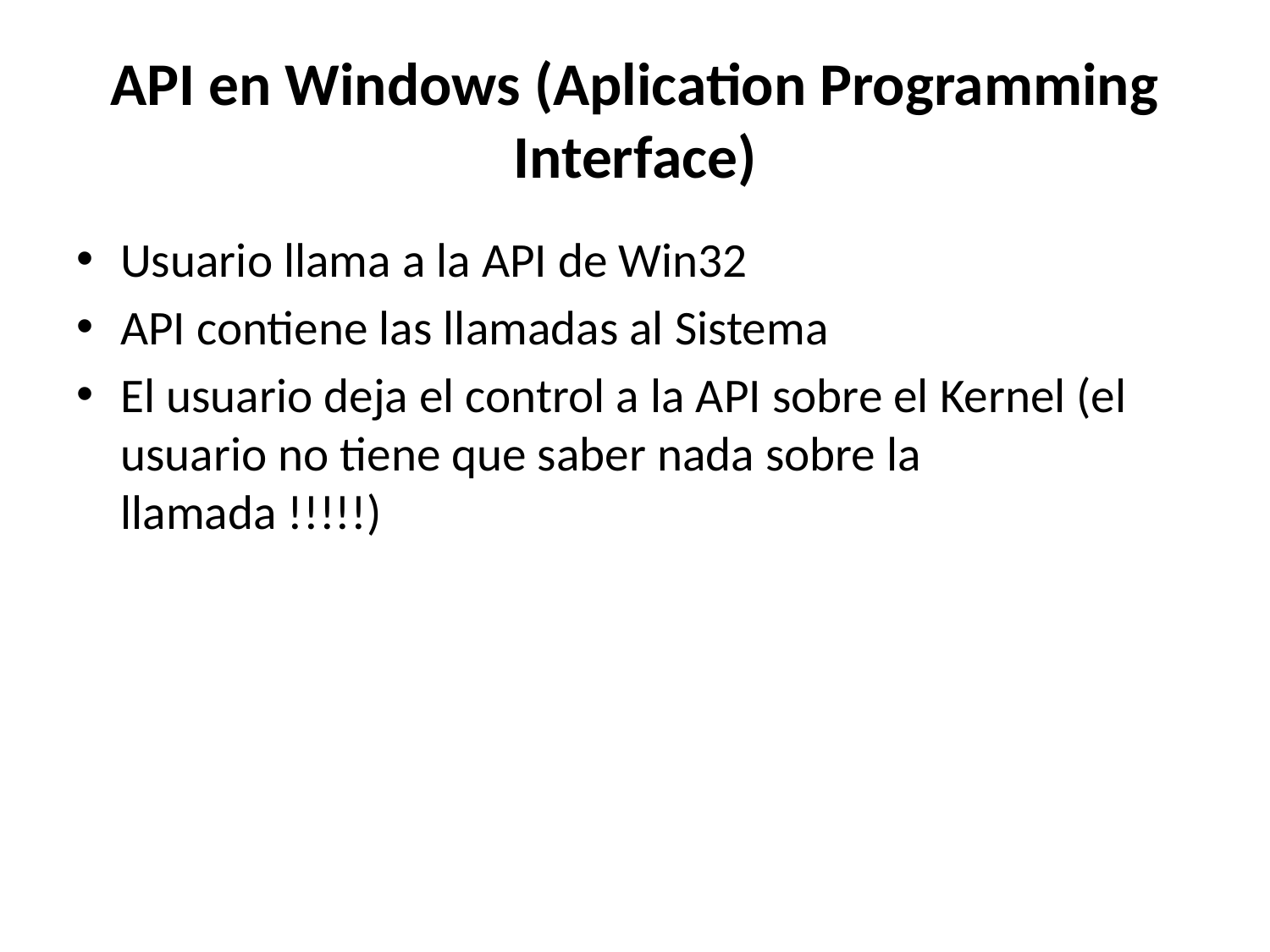

# API en Windows (Aplication Programming Interface)
Usuario llama a la API de Win32
API contiene las llamadas al Sistema
El usuario deja el control a la API sobre el Kernel (el usuario no tiene que saber nada sobre la llamada !!!!!)